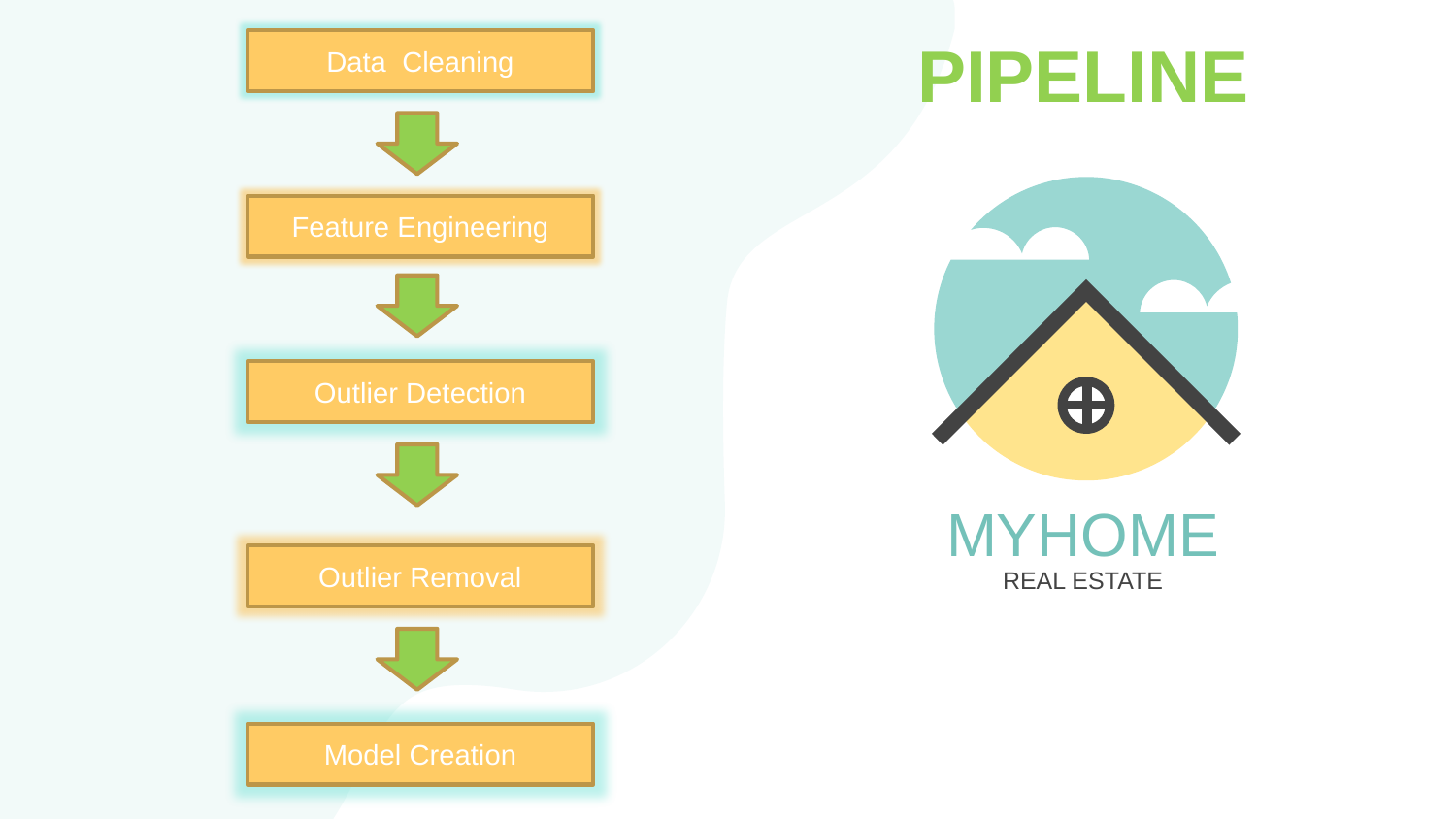

# PIPELINE
Data  Cleaning

Feature Engineering

Outlier Detection

MYHOME
Outlier Removal
REAL ESTATE

Model Creation